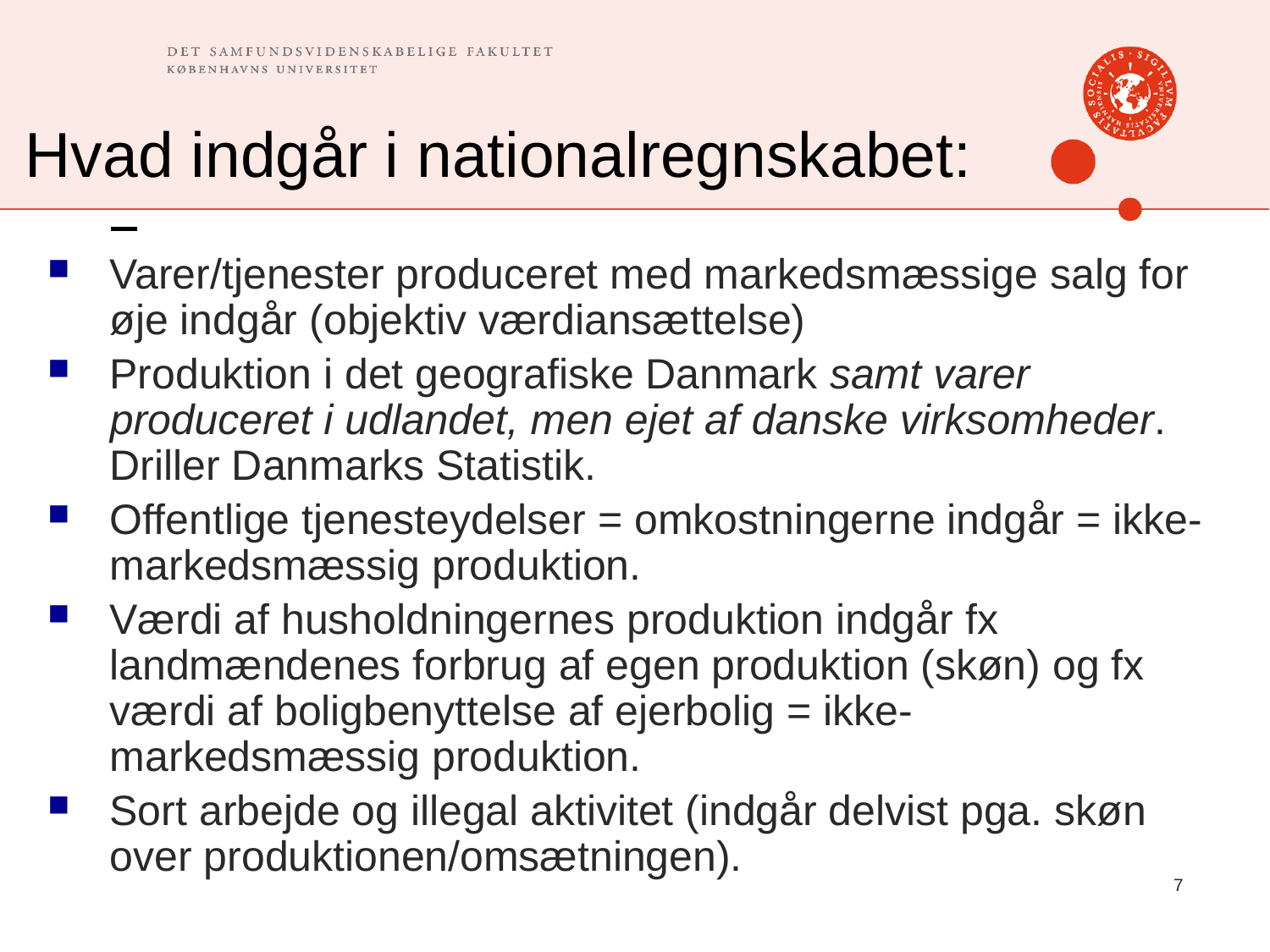

# Hvad indgår i nationalregnskabet:
Varer/tjenester produceret med markedsmæssige salg for øje indgår (objektiv værdiansættelse)
Produktion i det geografiske Danmark samt varer produceret i udlandet, men ejet af danske virksomheder. Driller Danmarks Statistik.
Offentlige tjenesteydelser = omkostningerne indgår = ikke-markedsmæssig produktion.
Værdi af husholdningernes produktion indgår fx landmændenes forbrug af egen produktion (skøn) og fx værdi af boligbenyttelse af ejerbolig = ikke-markedsmæssig produktion.
Sort arbejde og illegal aktivitet (indgår delvist pga. skøn over produktionen/omsætningen).

7